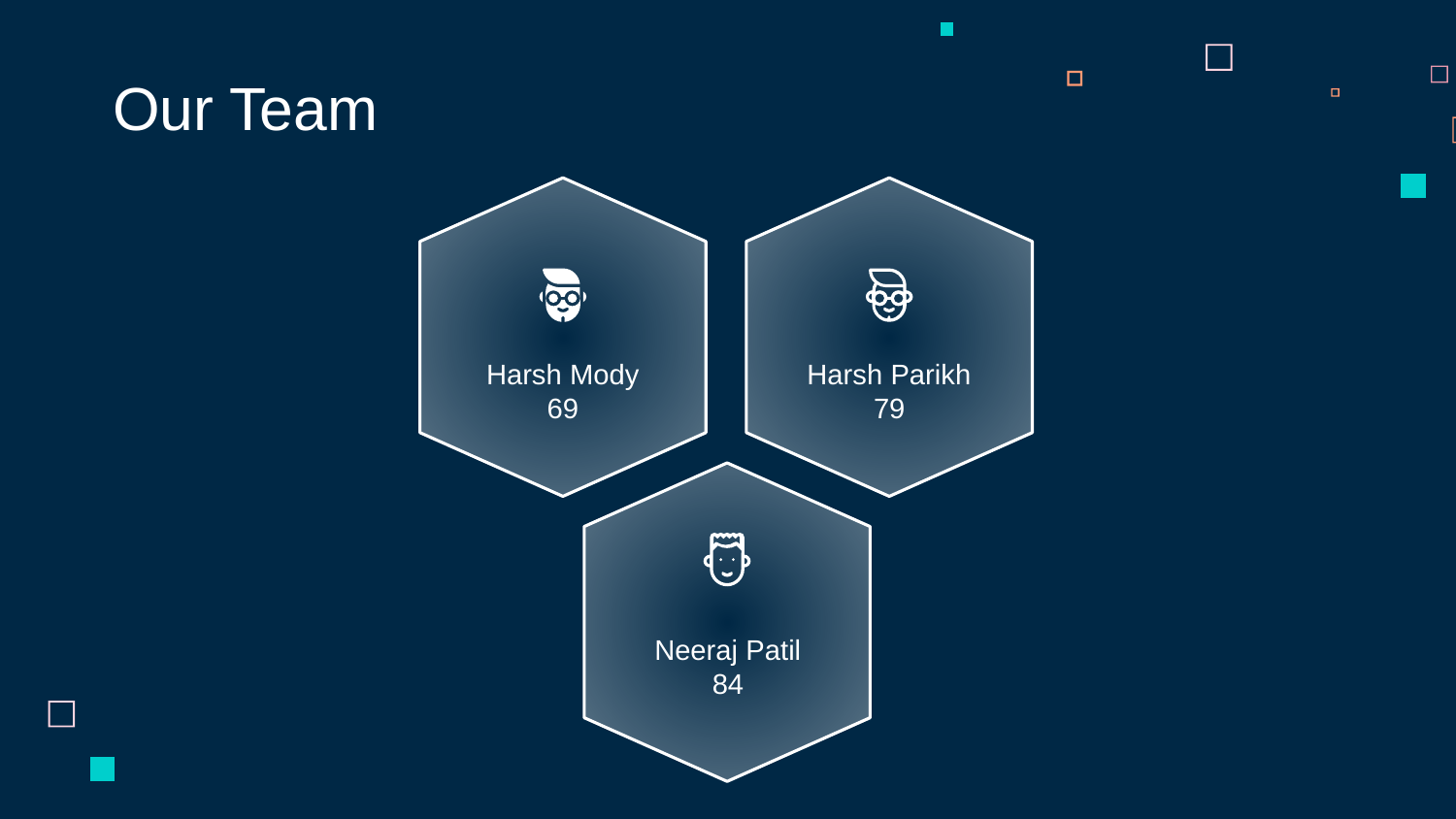

# Our Team

Harsh Parikh
79
Harsh Mody
69

Neeraj Patil
84